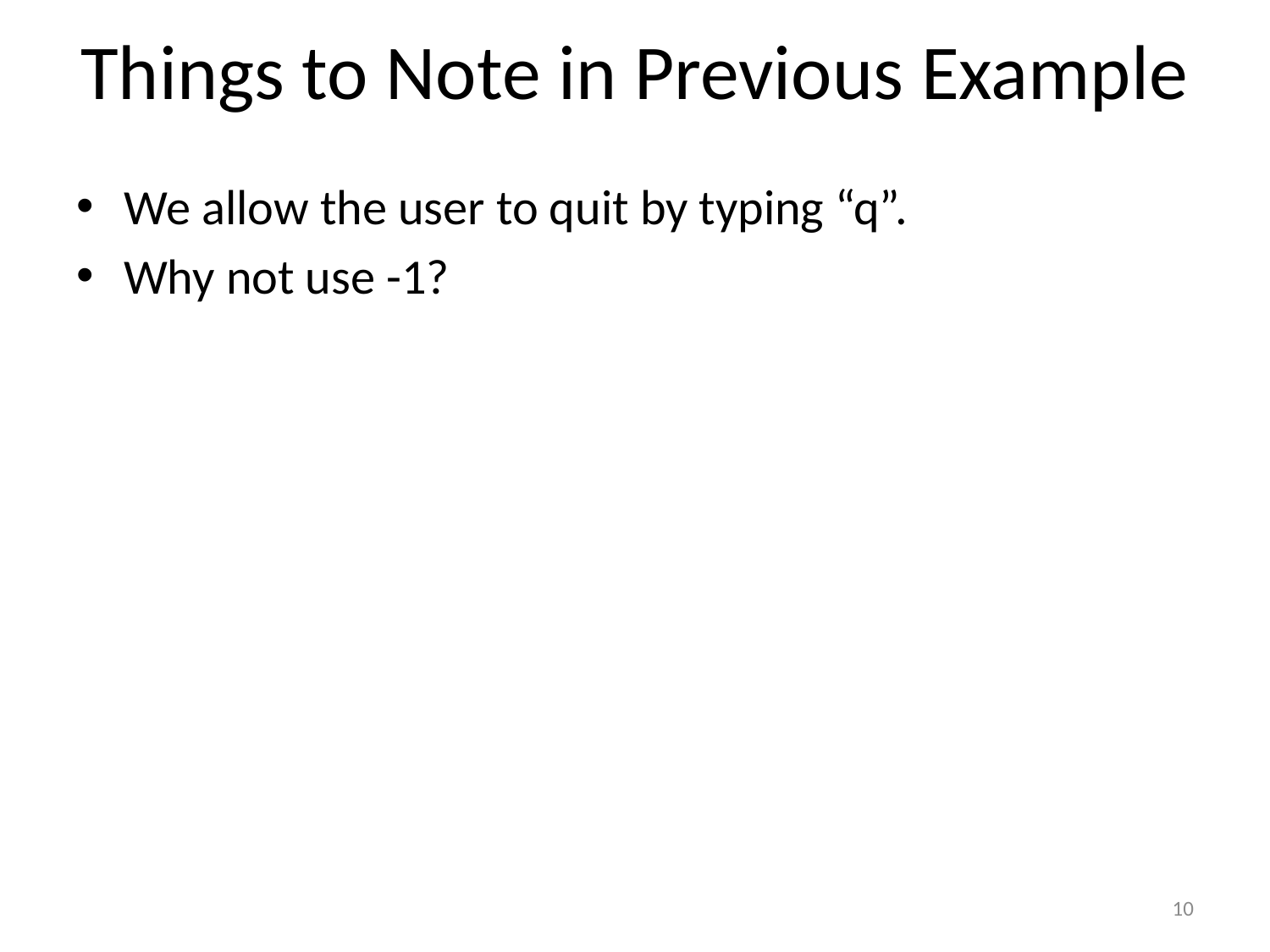

# Things to Note in Previous Example
We allow the user to quit by typing “q”.
Why not use -1?
10